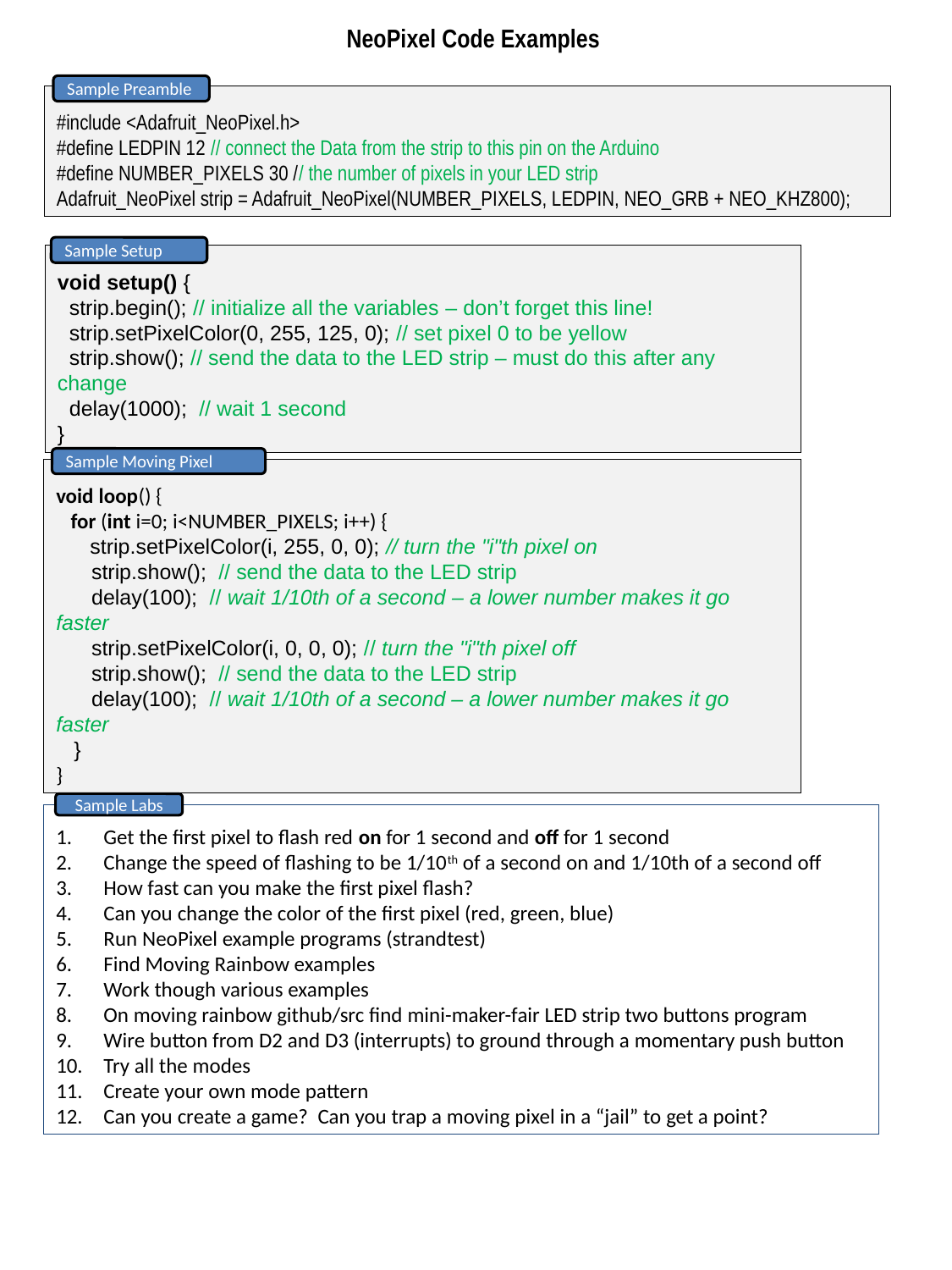

# NeoPixel Code Examples
Sample Preamble

#include <Adafruit_NeoPixel.h>
#define LEDPIN 12 // connect the Data from the strip to this pin on the Arduino
#define NUMBER_PIXELS 30 // the number of pixels in your LED strip
Adafruit_NeoPixel strip = Adafruit_NeoPixel(NUMBER_PIXELS, LEDPIN, NEO_GRB + NEO_KHZ800);
Sample Setup

void setup() {
  strip.begin(); // initialize all the variables – don’t forget this line!
  strip.setPixelColor(0, 255, 125, 0); // set pixel 0 to be yellow
  strip.show(); // send the data to the LED strip – must do this after any change
  delay(1000);  // wait 1 second
}
Sample Moving Pixel

void loop() {
   for (int i=0; i<NUMBER_PIXELS; i++) {
       strip.setPixelColor(i, 255, 0, 0); // turn the "i"th pixel on
      strip.show();  // send the data to the LED strip
      delay(100);  // wait 1/10th of a second – a lower number makes it go faster
      strip.setPixelColor(i, 0, 0, 0); // turn the "i"th pixel off
      strip.show();  // send the data to the LED strip
      delay(100);  // wait 1/10th of a second – a lower number makes it go faster
   }
}
Sample Labs
Get the first pixel to flash red on for 1 second and off for 1 second
Change the speed of flashing to be 1/10th of a second on and 1/10th of a second off
How fast can you make the first pixel flash?
Can you change the color of the first pixel (red, green, blue)
Run NeoPixel example programs (strandtest)
Find Moving Rainbow examples
Work though various examples
On moving rainbow github/src find mini-maker-fair LED strip two buttons program
Wire button from D2 and D3 (interrupts) to ground through a momentary push button
Try all the modes
Create your own mode pattern
Can you create a game?  Can you trap a moving pixel in a “jail” to get a point?